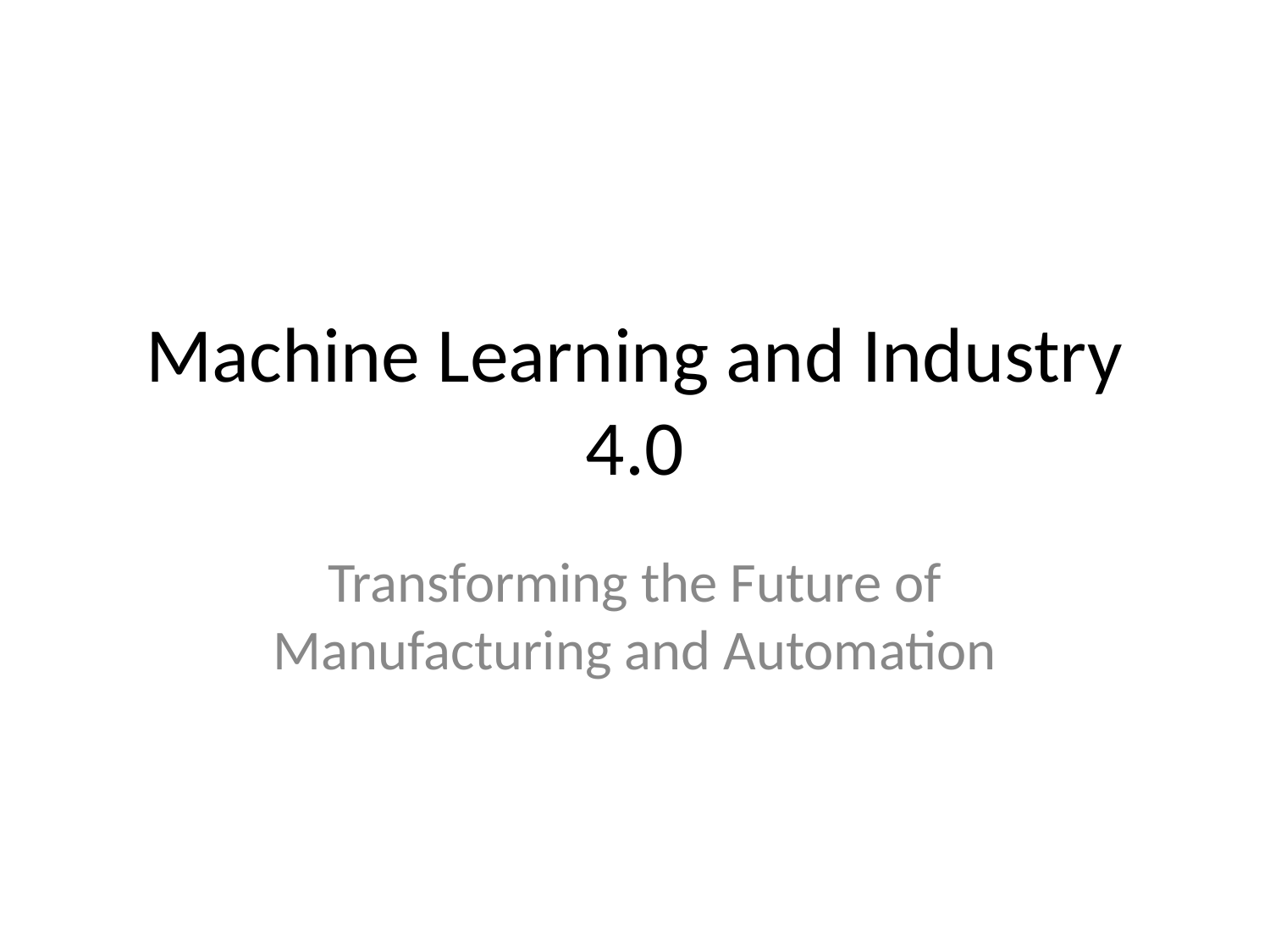

# Machine Learning and Industry 4.0
Transforming the Future of Manufacturing and Automation